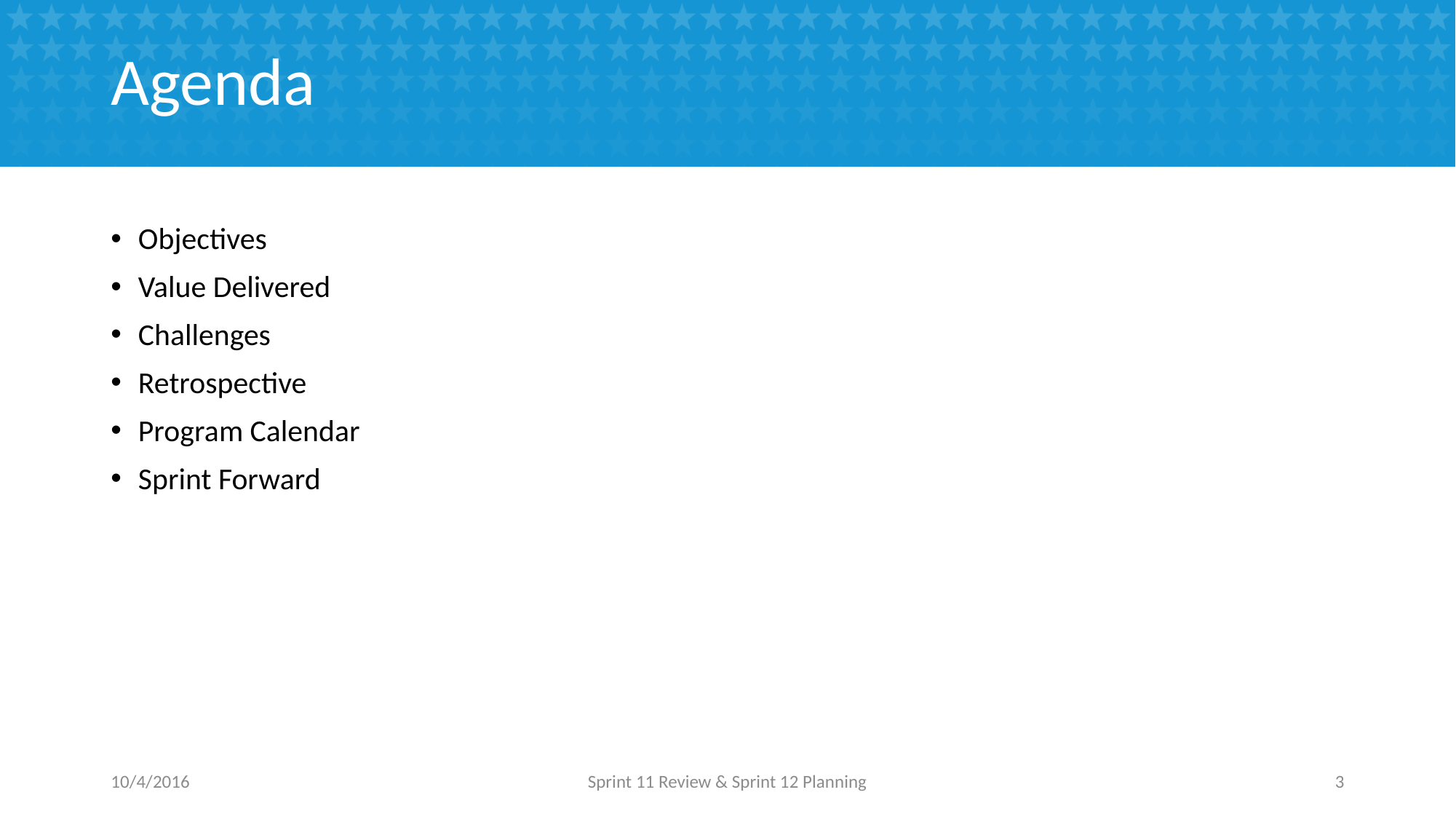

# Agenda
Objectives
Value Delivered
Challenges
Retrospective
Program Calendar
Sprint Forward

10/4/2016
Sprint 11 Review & Sprint 12 Planning
3